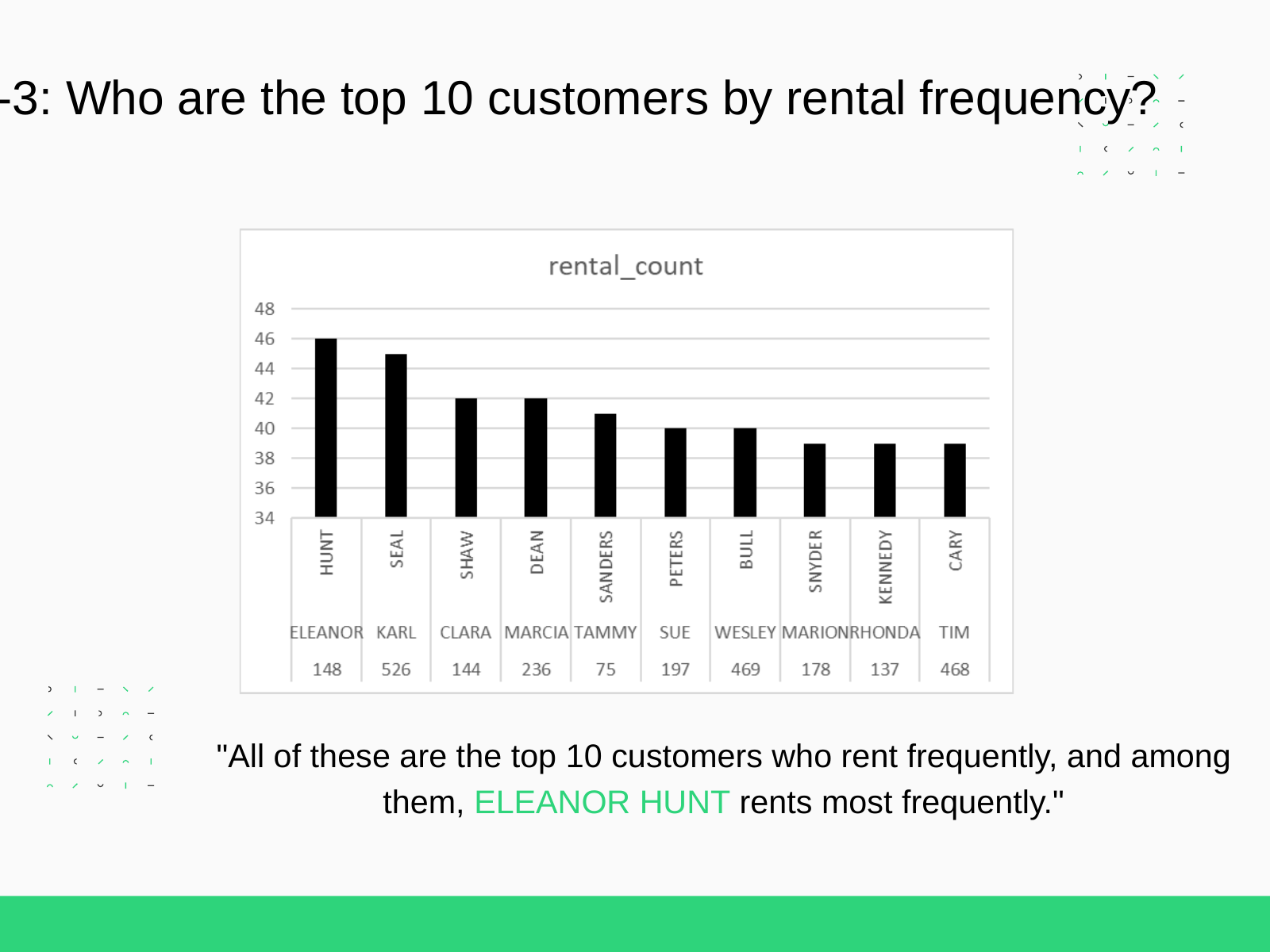

Q-3: Who are the top 10 customers by rental frequency?

"All of these are the top 10 customers who rent frequently, and among them, ELEANOR HUNT rents most frequently."